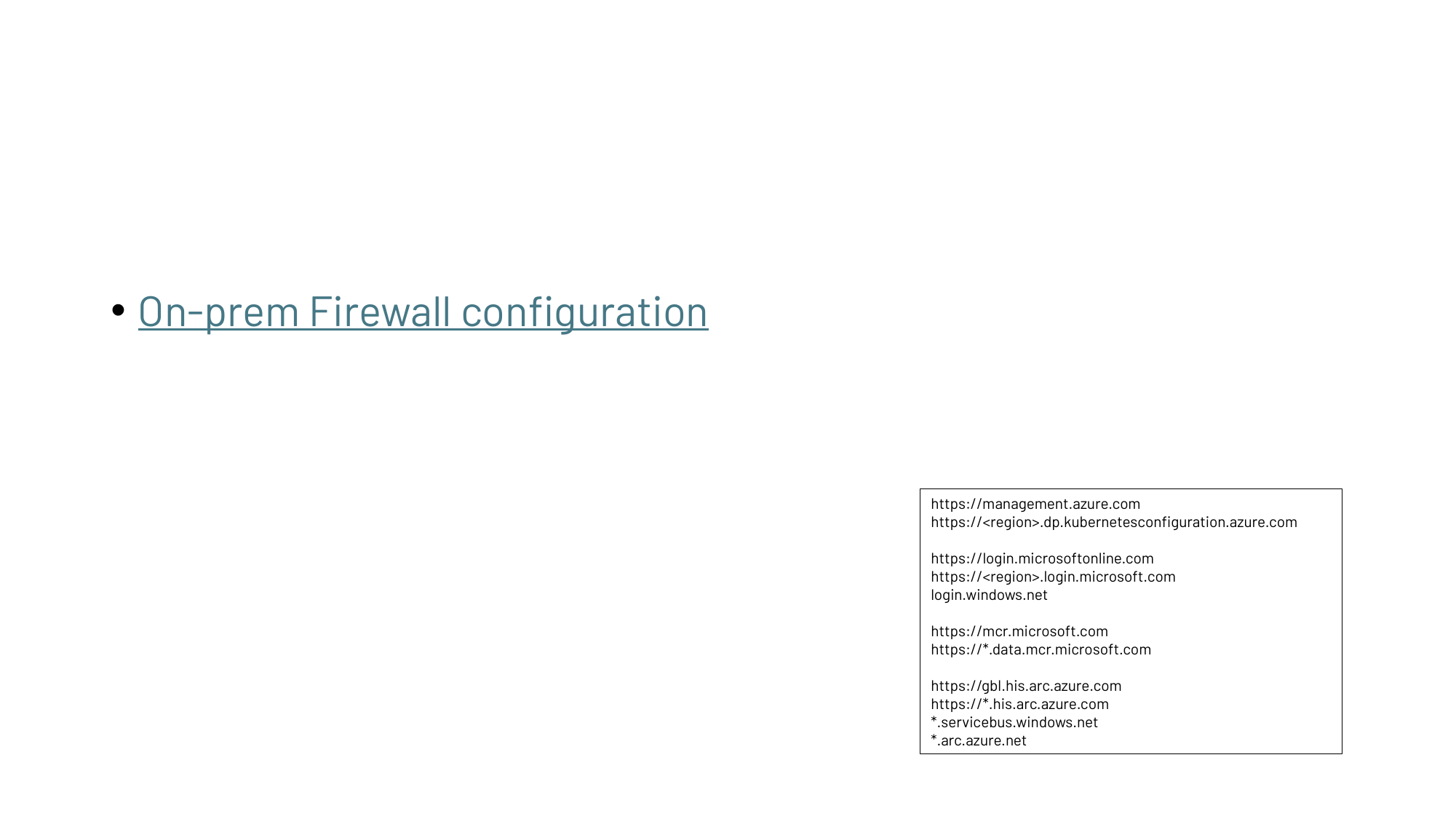

#

On-prem Firewall configuration

https://management.azure.com
https://<region>.dp.kubernetesconfiguration.azure.com

https://login.microsoftonline.com
https://<region>.login.microsoft.com
login.windows.net

https://mcr.microsoft.com
https://*.data.mcr.microsoft.com

https://gbl.his.arc.azure.com
https://*.his.arc.azure.com
*.servicebus.windows.net
*.arc.azure.net